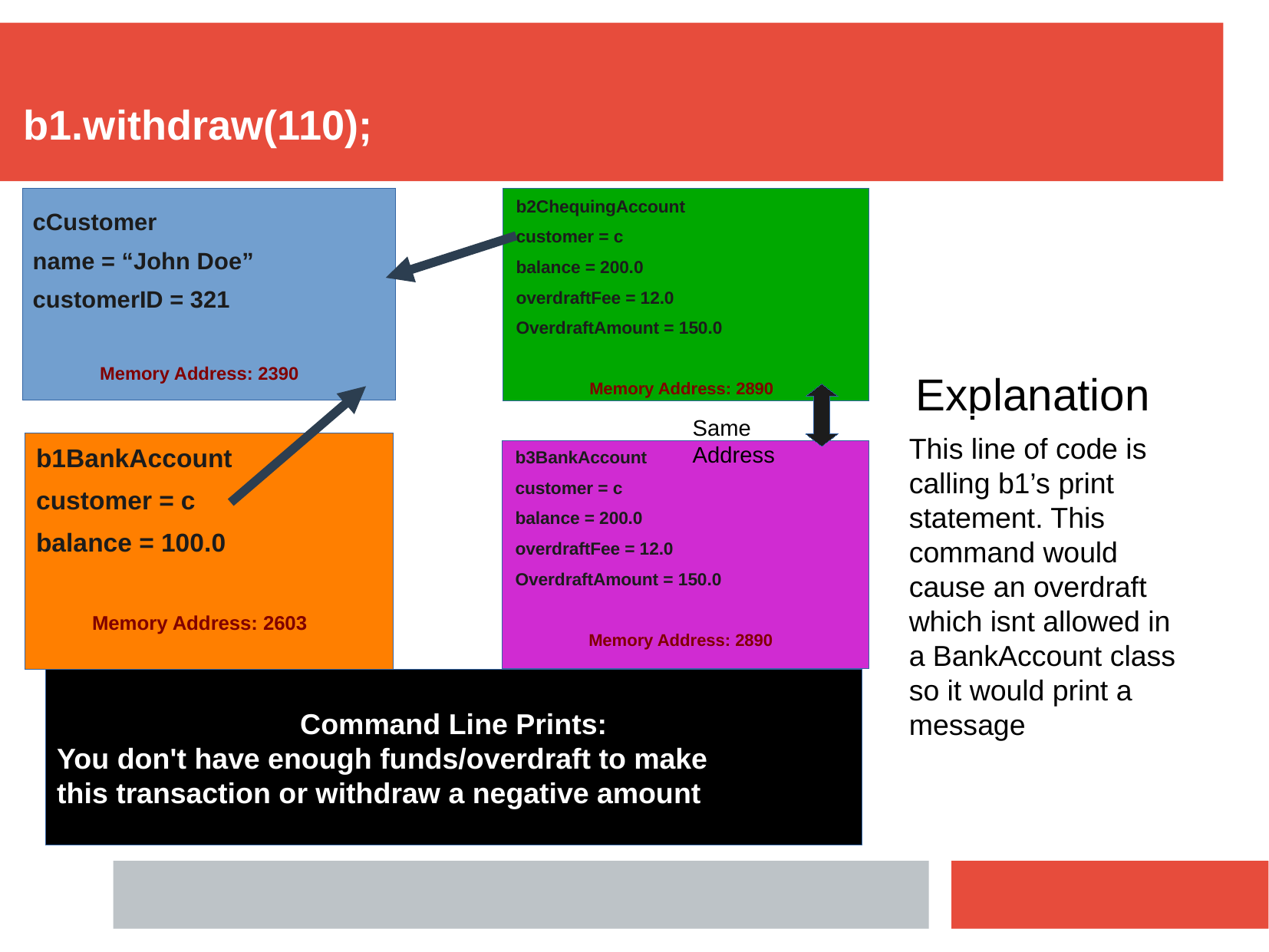

b1.withdraw(110);

b2ChequingAccount
customer = c
balance = 200.0
overdraftFee = 12.0
OverdraftAmount = 150.0

Memory Address: 2890
cCustomer
name = “John Doe”
customerID = 321

Memory Address: 2390

Explanation

Same Address
This line of code is calling b1’s print statement. This command would cause an overdraft which isnt allowed in a BankAccount class so it would print a message

b1BankAccount
customer = c
balance = 100.0

Memory Address: 2603
b3BankAccount
customer = c
balance = 200.0
overdraftFee = 12.0
OverdraftAmount = 150.0

Memory Address: 2890
Command Line Prints:
You don't have enough funds/overdraft to make
this transaction or withdraw a negative amount